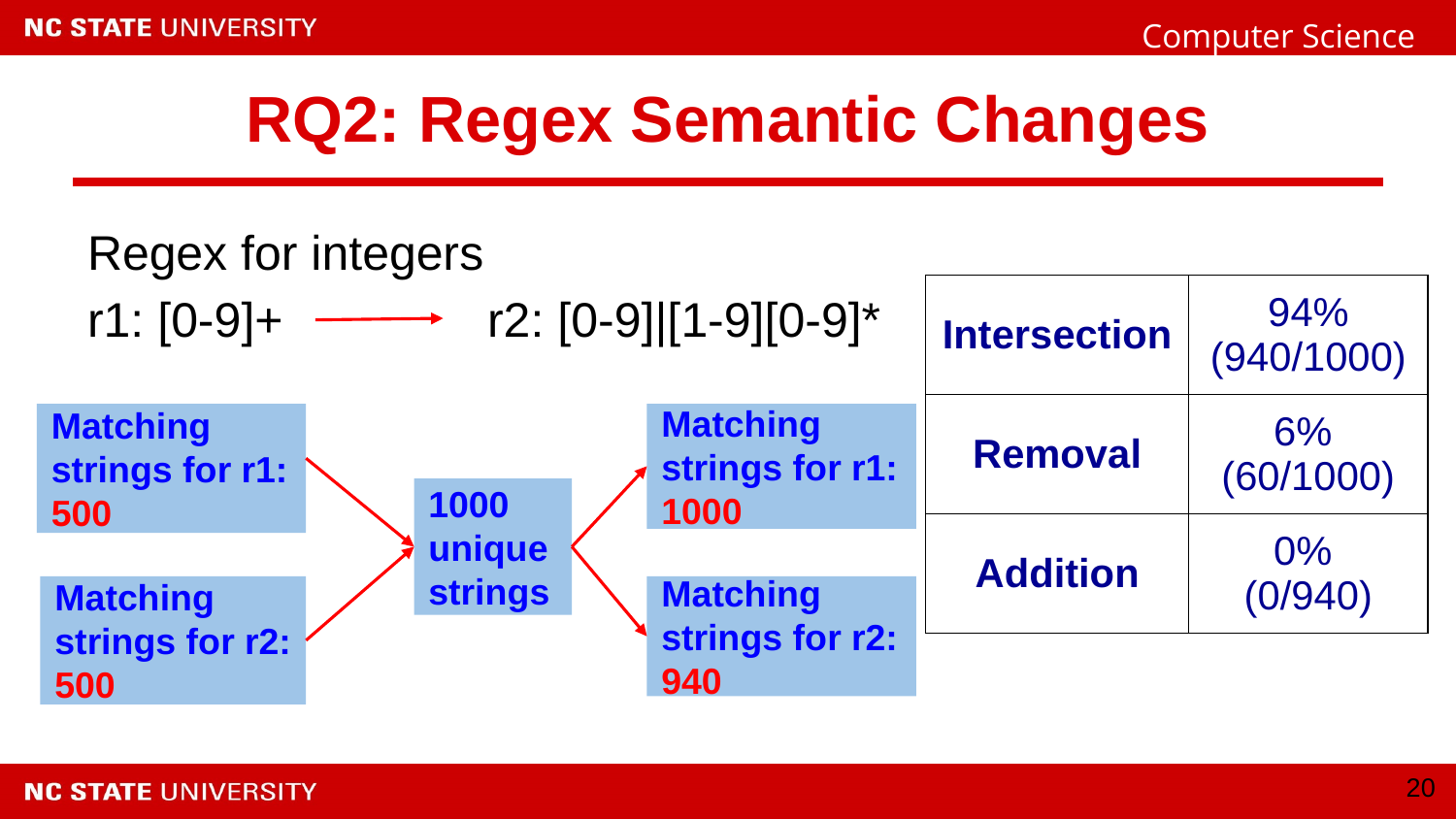

# RQ2: Regex Semantic Changes
Regex for integers
r1: [0-9]+               r2: [0-9]|[1-9][0-9]*
| Intersection | 94% (940/1000) |
| --- | --- |
| Removal | 6% (60/1000) |
| Addition | 0% (0/940) |
Matching strings for r1: 500
Matching strings for r1: 1000
1000 unique strings
Matching strings for r2: 500
Matching strings for r2: 940
20